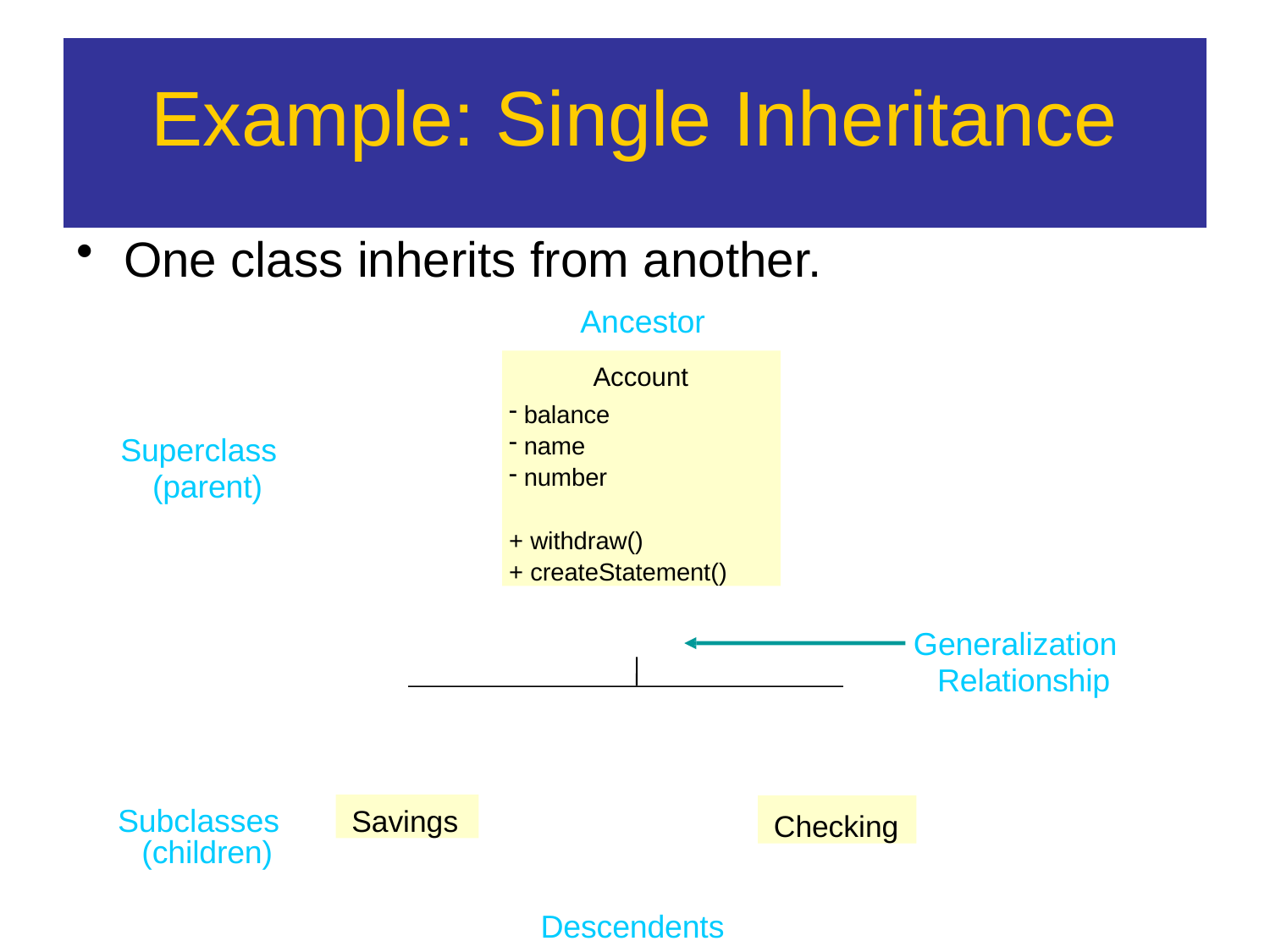

# Example: Single Inheritance
One class inherits from another.
Ancestor
Account
balance
name
number

+ withdraw()
+ createStatement()
Superclass  (parent)
Generalization  Relationship

Savings
Checking
Subclasses  (children)
Descendents